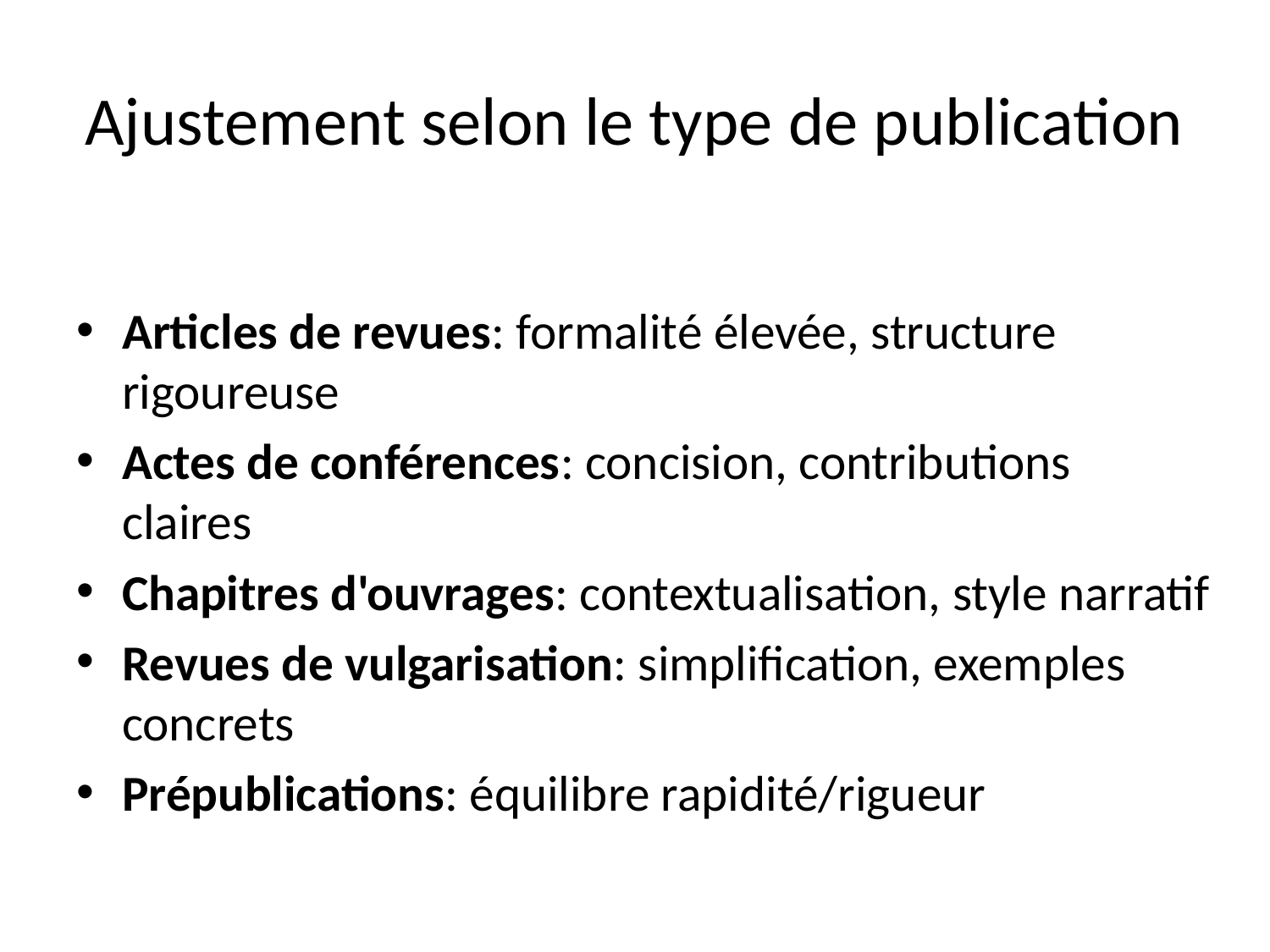

# Ajustement selon le type de publication

Articles de revues: formalité élevée, structure rigoureuse
Actes de conférences: concision, contributions claires
Chapitres d'ouvrages: contextualisation, style narratif
Revues de vulgarisation: simplification, exemples concrets
Prépublications: équilibre rapidité/rigueur